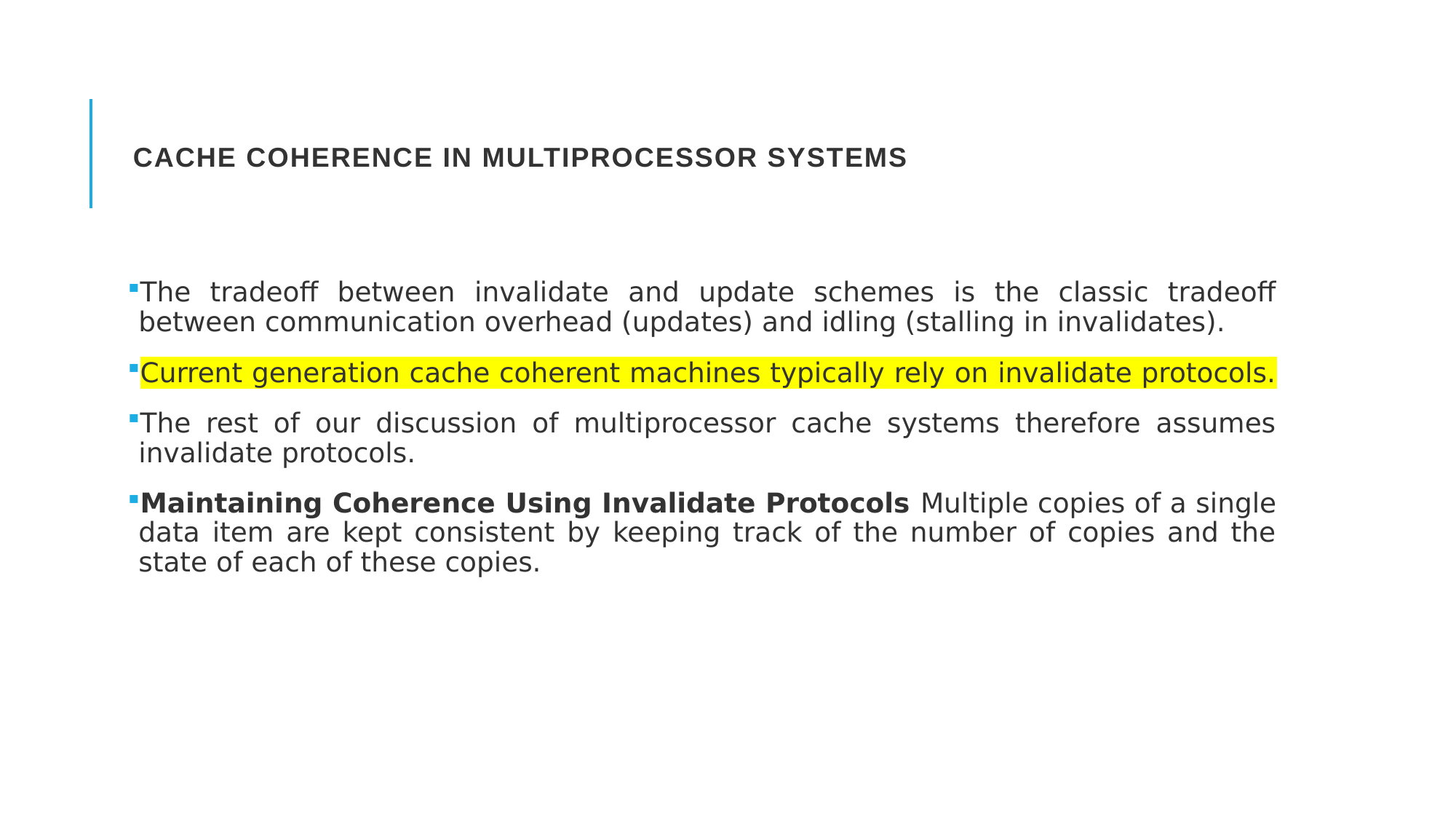

# Cache Coherence in Multiprocessor Systems
The tradeoff between invalidate and update schemes is the classic tradeoff between communication overhead (updates) and idling (stalling in invalidates).
Current generation cache coherent machines typically rely on invalidate protocols.
The rest of our discussion of multiprocessor cache systems therefore assumes invalidate protocols.
Maintaining Coherence Using Invalidate Protocols Multiple copies of a single data item are kept consistent by keeping track of the number of copies and the state of each of these copies.